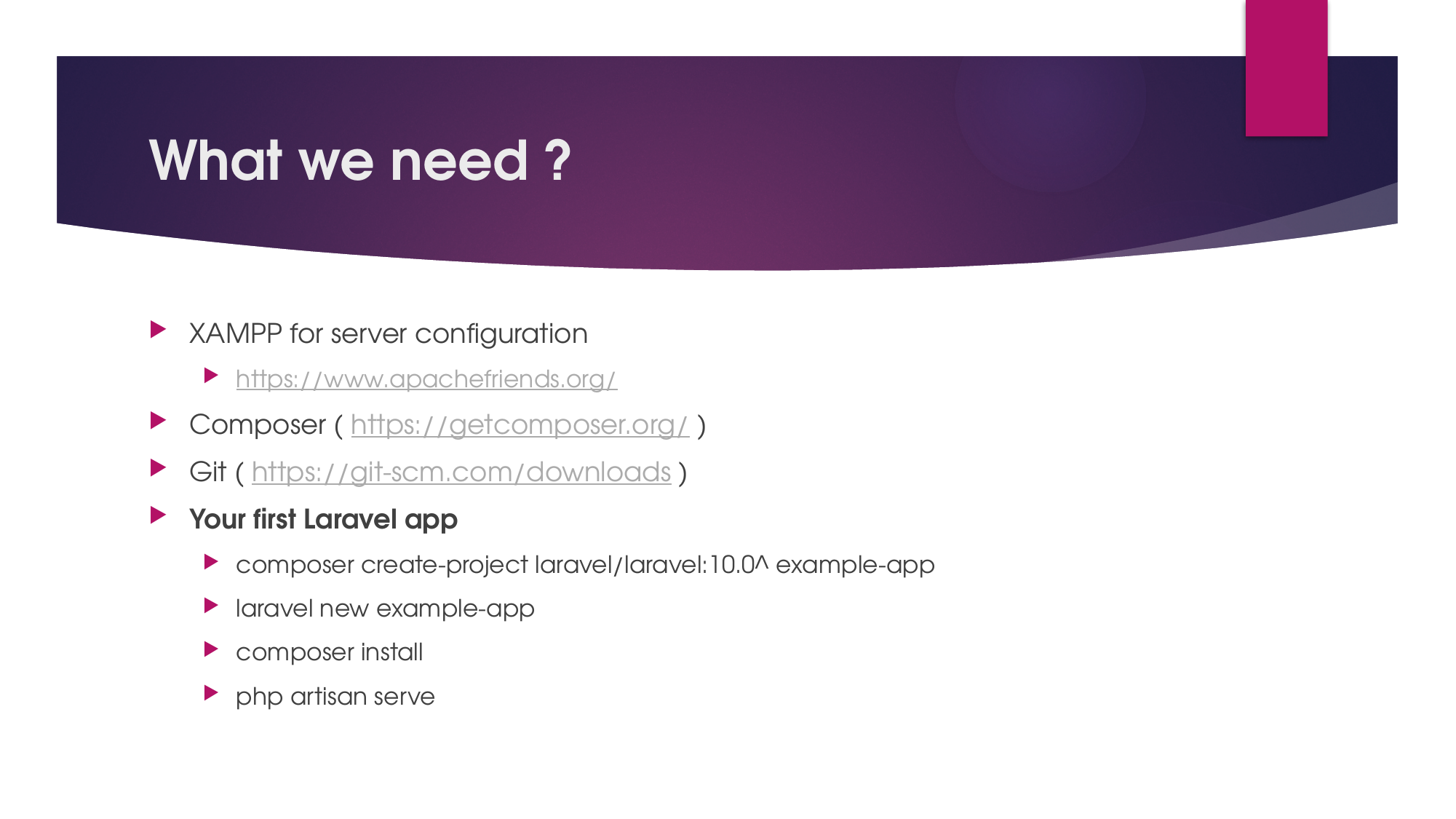

# What we need ?
XAMPP for server configuration
https://www.apachefriends.org/
Composer ( https://getcomposer.org/ )
Git ( https://git-scm.com/downloads )
Your first Laravel app
composer create-project laravel/laravel:10.0^ example-app
laravel new example-app
composer install
php artisan serve